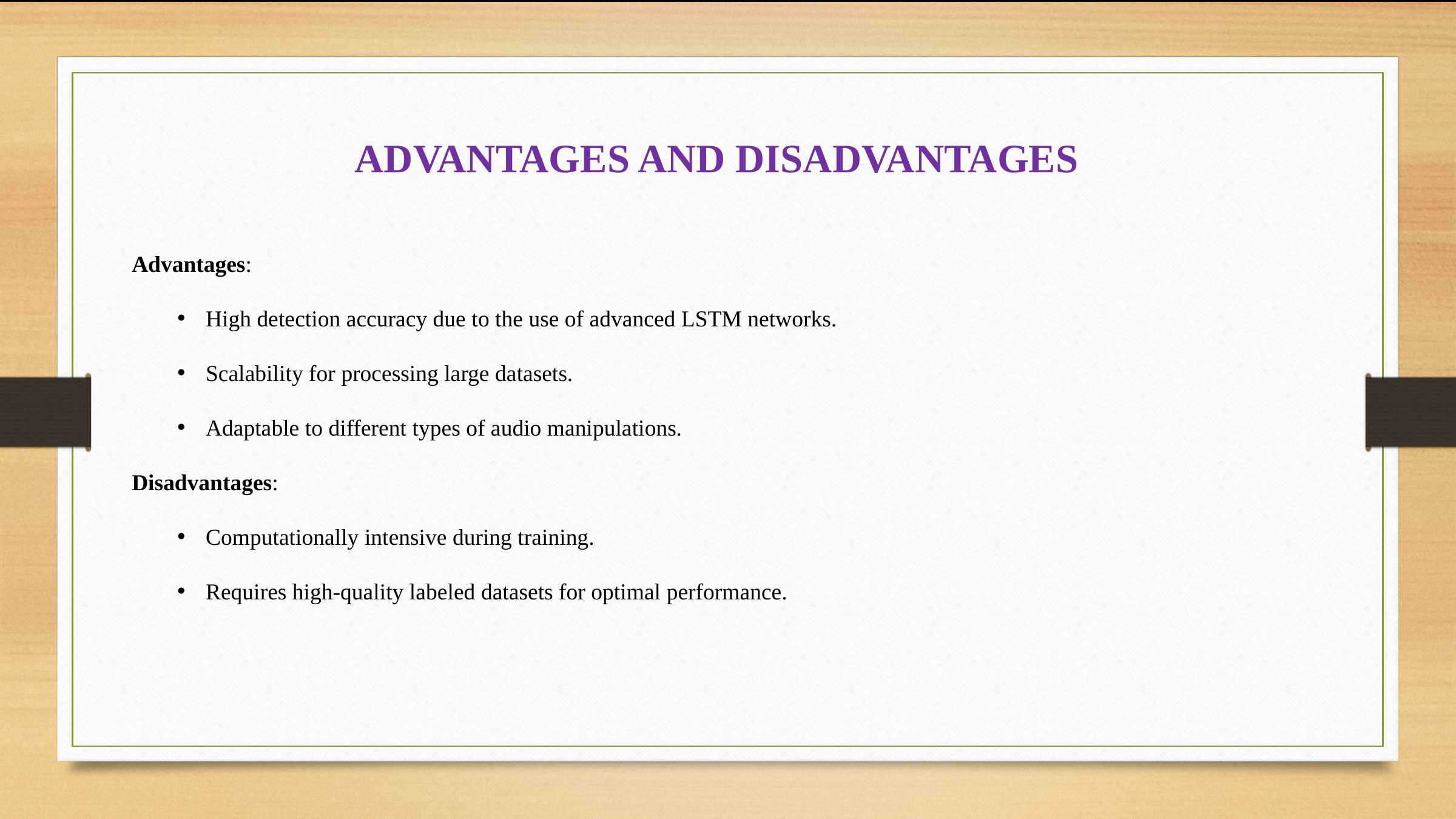

ADVANTAGES AND DISADVANTAGES
Advantages:
High detection accuracy due to the use of advanced LSTM networks.
Scalability for processing large datasets.
Adaptable to different types of audio manipulations.
Disadvantages:
Computationally intensive during training.
Requires high-quality labeled datasets for optimal performance.